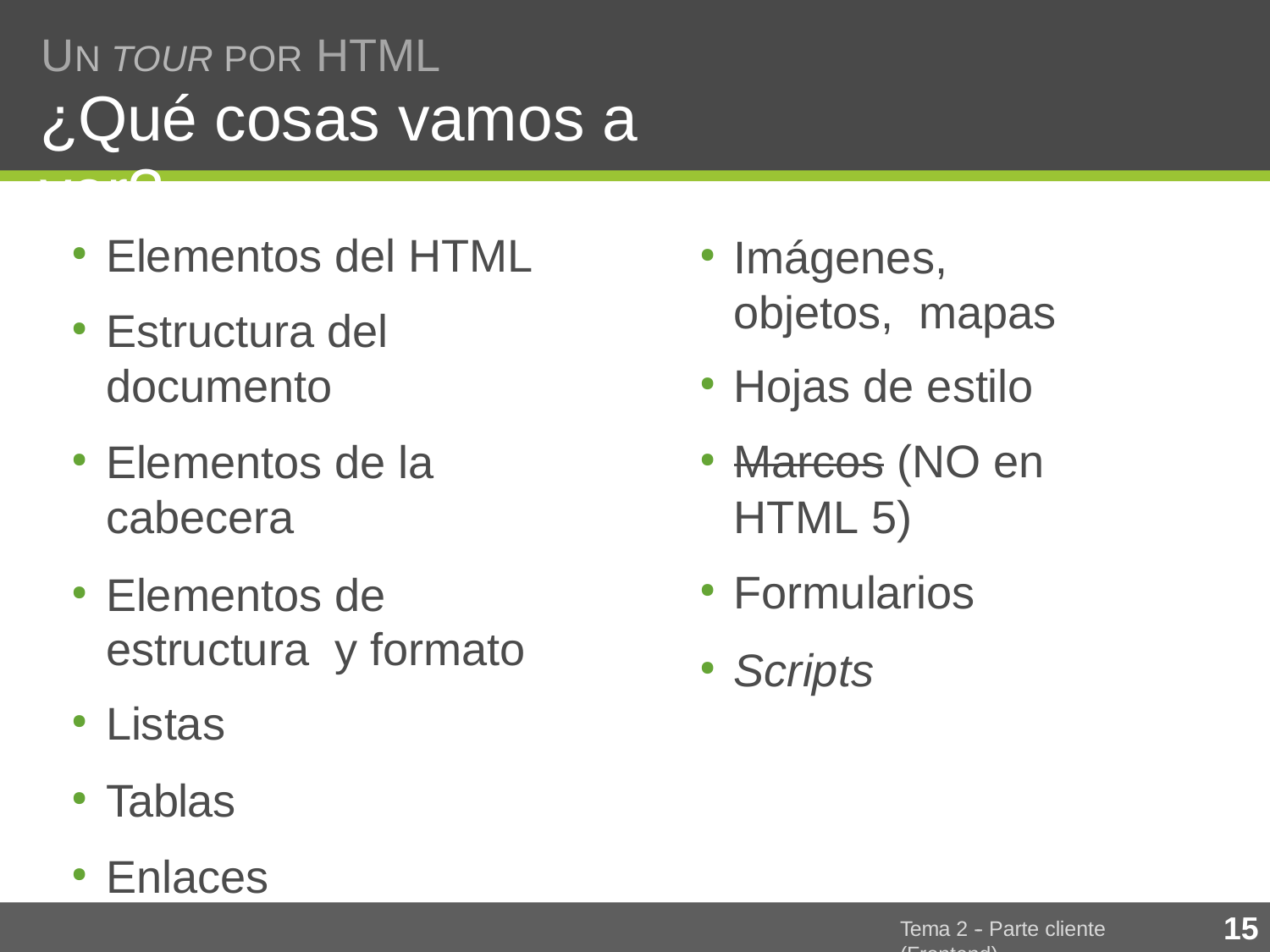

# UN TOUR POR HTML
¿Qué cosas vamos a ver?
Elementos del HTML
Estructura del documento
Elementos de la cabecera
Elementos de estructura  y formato
Listas
Tablas
Enlaces
Imágenes, objetos,  mapas
Hojas de estilo
Marcos (NO en HTML 5)
Formularios
Scripts
15
Tema 2 -­‐ Parte cliente (Frontend)